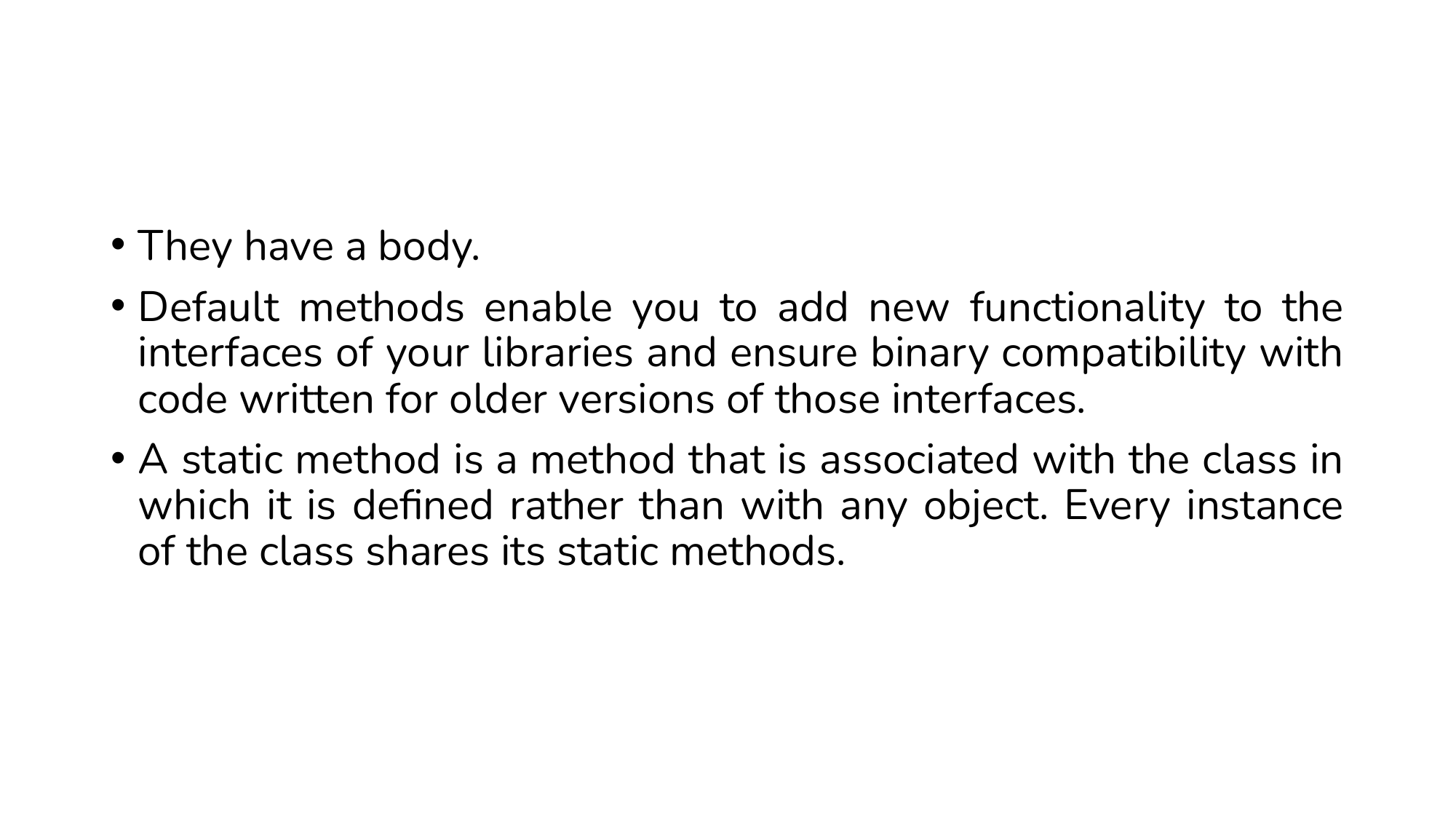

#
They have a body.
Default methods enable you to add new functionality to the interfaces of your libraries and ensure binary compatibility with code written for older versions of those interfaces.
A static method is a method that is associated with the class in which it is defined rather than with any object. Every instance of the class shares its static methods.